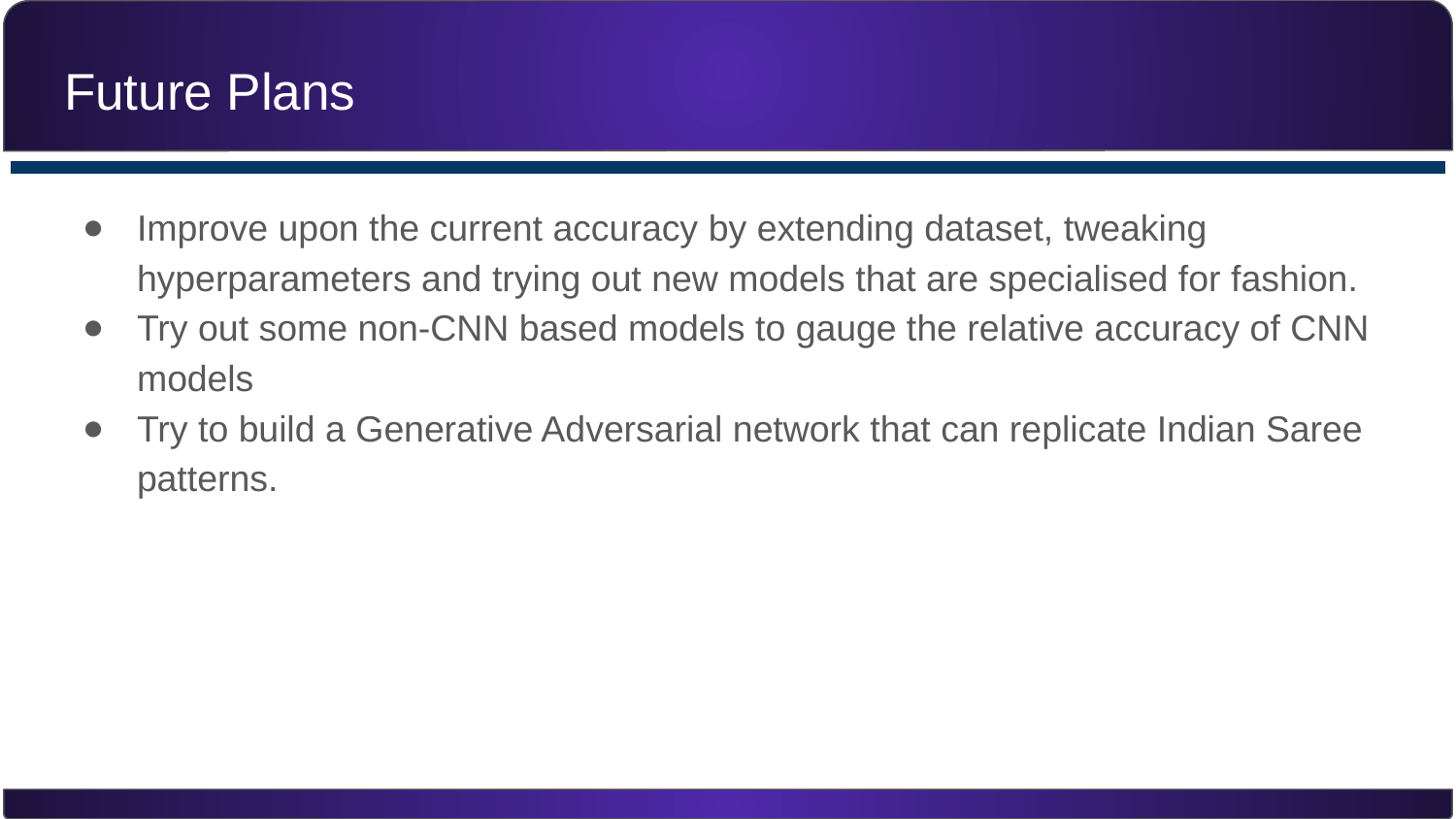

# Future Plans
Improve upon the current accuracy by extending dataset, tweaking hyperparameters and trying out new models that are specialised for fashion.
Try out some non-CNN based models to gauge the relative accuracy of CNN models
Try to build a Generative Adversarial network that can replicate Indian Saree patterns.